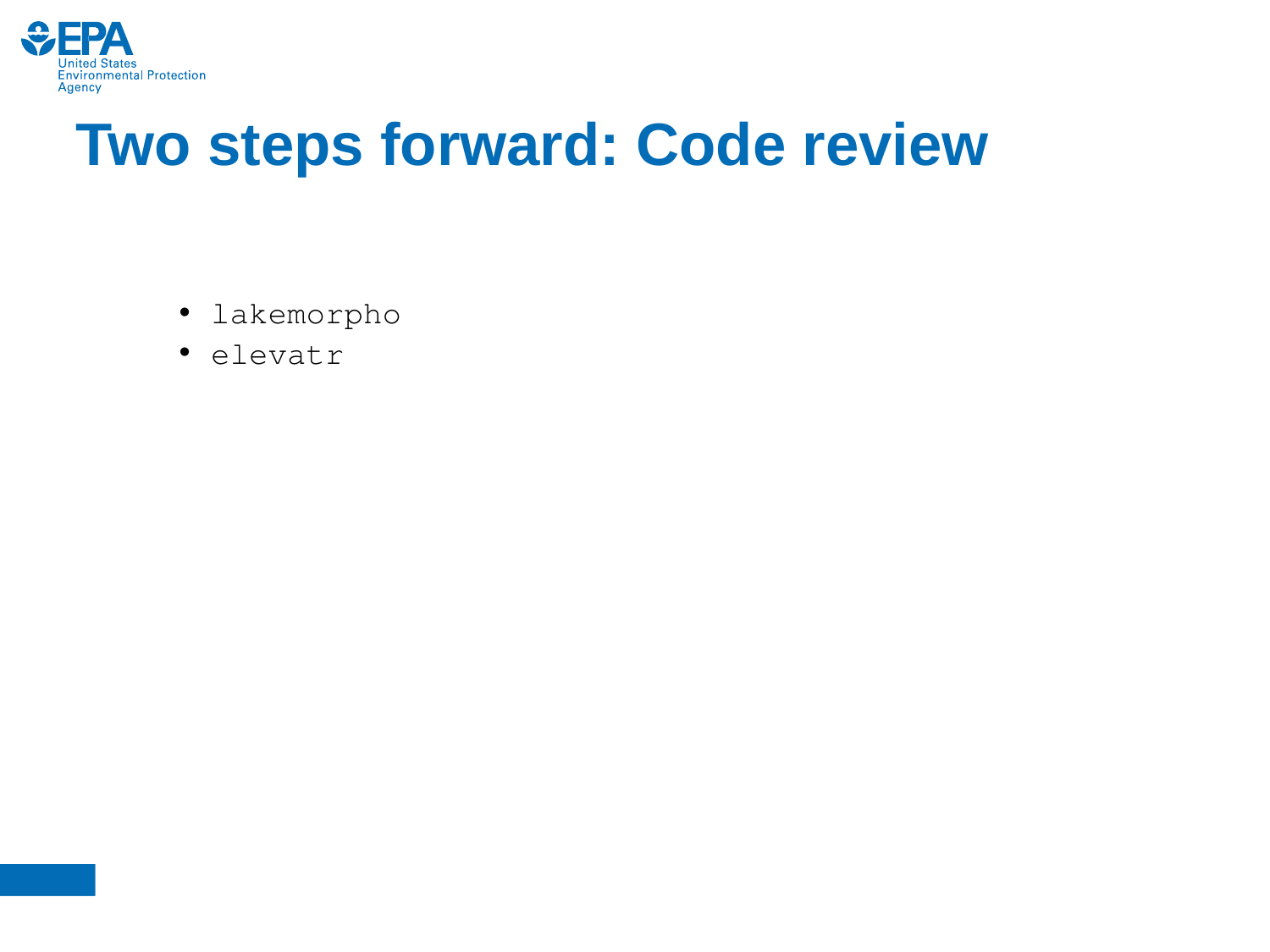

# Two steps forward: Code review
lakemorpho
elevatr